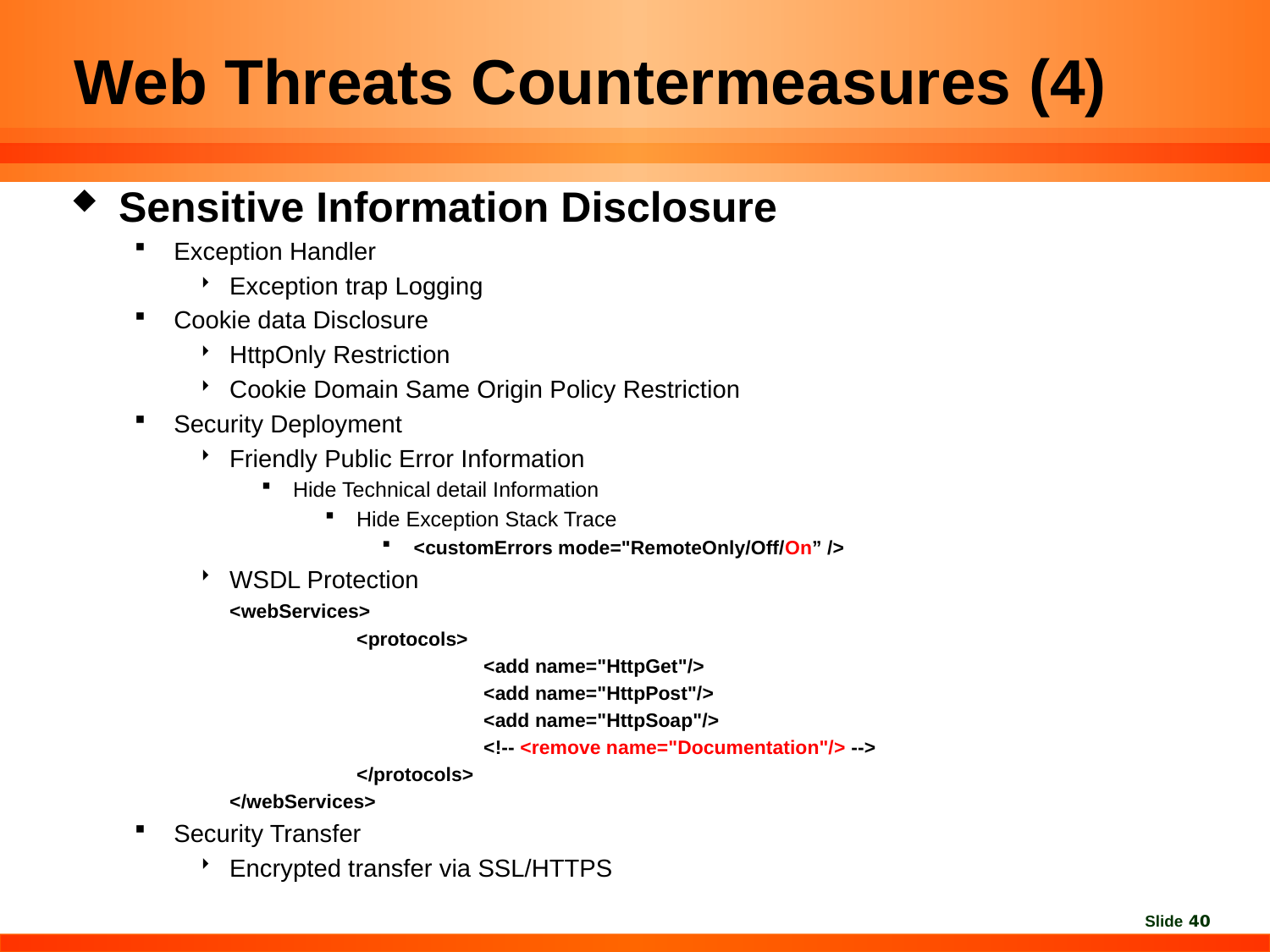

# Web Threats Countermeasures (4)
Sensitive Information Disclosure
Exception Handler
Exception trap Logging
Cookie data Disclosure
HttpOnly Restriction
Cookie Domain Same Origin Policy Restriction
Security Deployment
Friendly Public Error Information
Hide Technical detail Information
Hide Exception Stack Trace
<customErrors mode="RemoteOnly/Off/On” />
WSDL Protection
	<webServices>
		<protocols>
			<add name="HttpGet"/>
			<add name="HttpPost"/>
			<add name="HttpSoap"/>
			<!-- <remove name="Documentation"/> -->
		</protocols>
	</webServices>
Security Transfer
Encrypted transfer via SSL/HTTPS